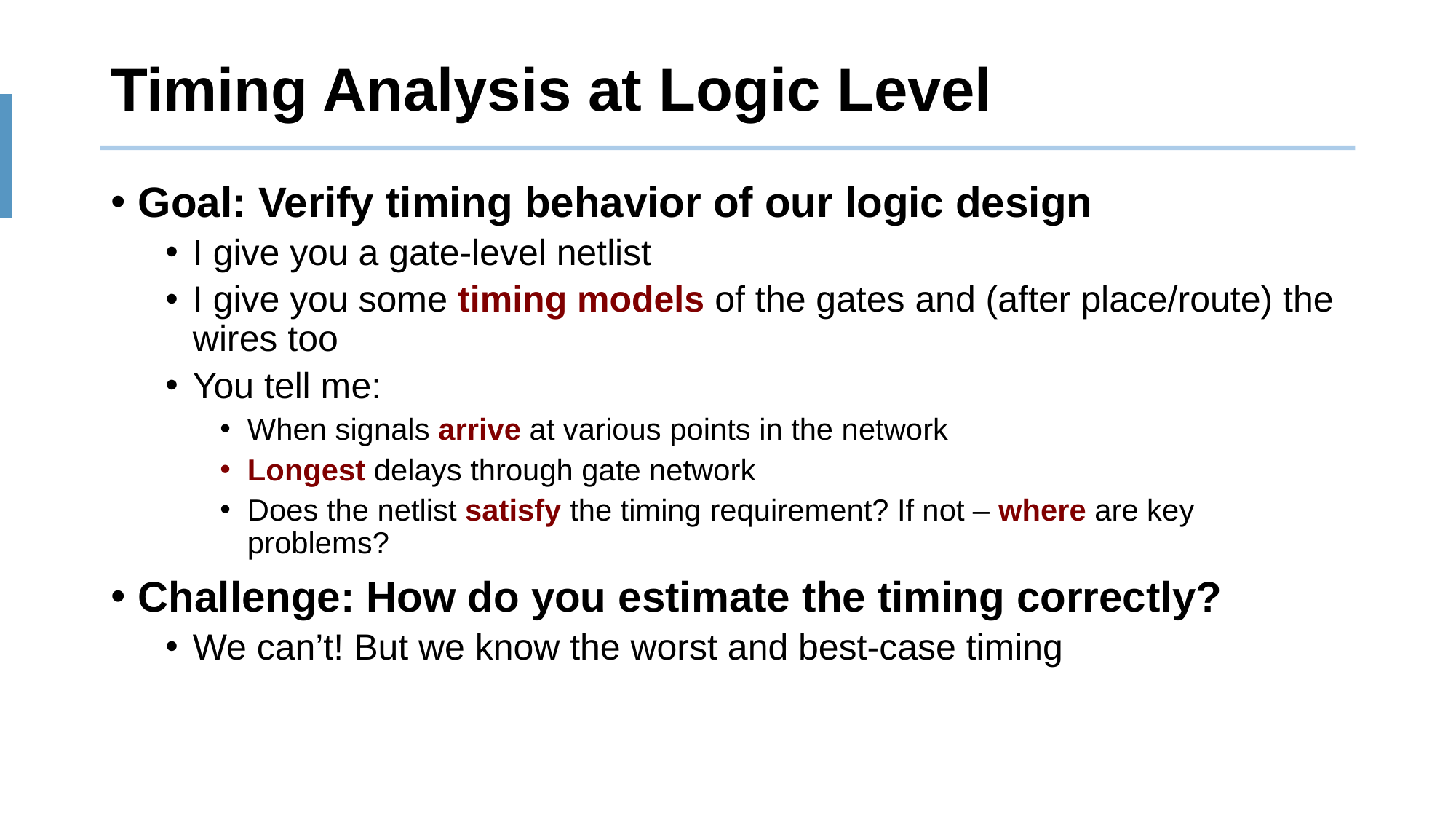

# Timing Analysis at Logic Level
Goal: Verify timing behavior of our logic design
I give you a gate-level netlist
I give you some timing models of the gates and (after place/route) the wires too
You tell me:
When signals arrive at various points in the network
Longest delays through gate network
Does the netlist satisfy the timing requirement? If not – where are key problems?
Challenge: How do you estimate the timing correctly?
We can’t! But we know the worst and best-case timing